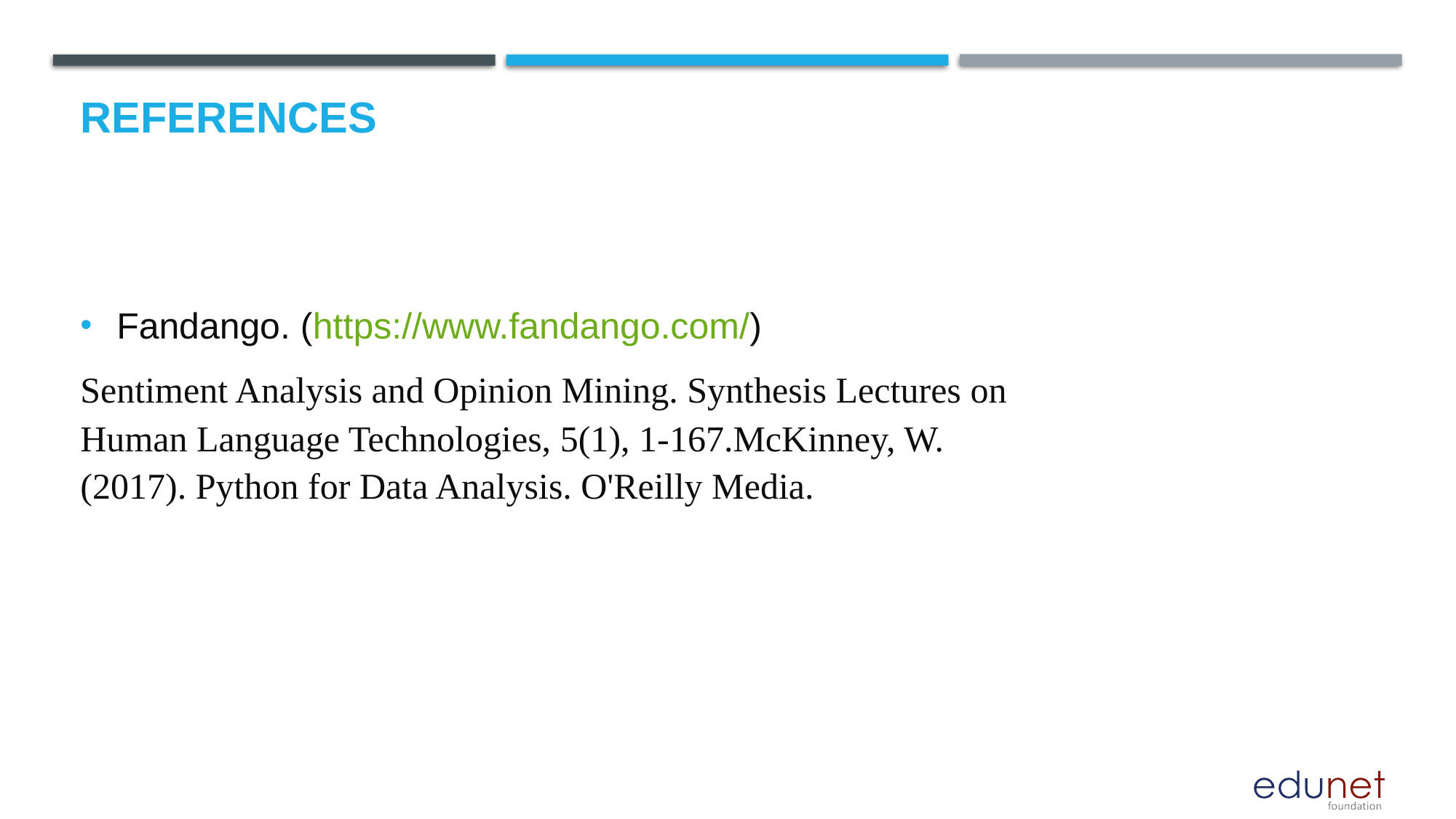

# References
Fandango. (https://www.fandango.com/)
Sentiment Analysis and Opinion Mining. Synthesis Lectures on Human Language Technologies, 5(1), 1-167.McKinney, W. (2017). Python for Data Analysis. O'Reilly Media.